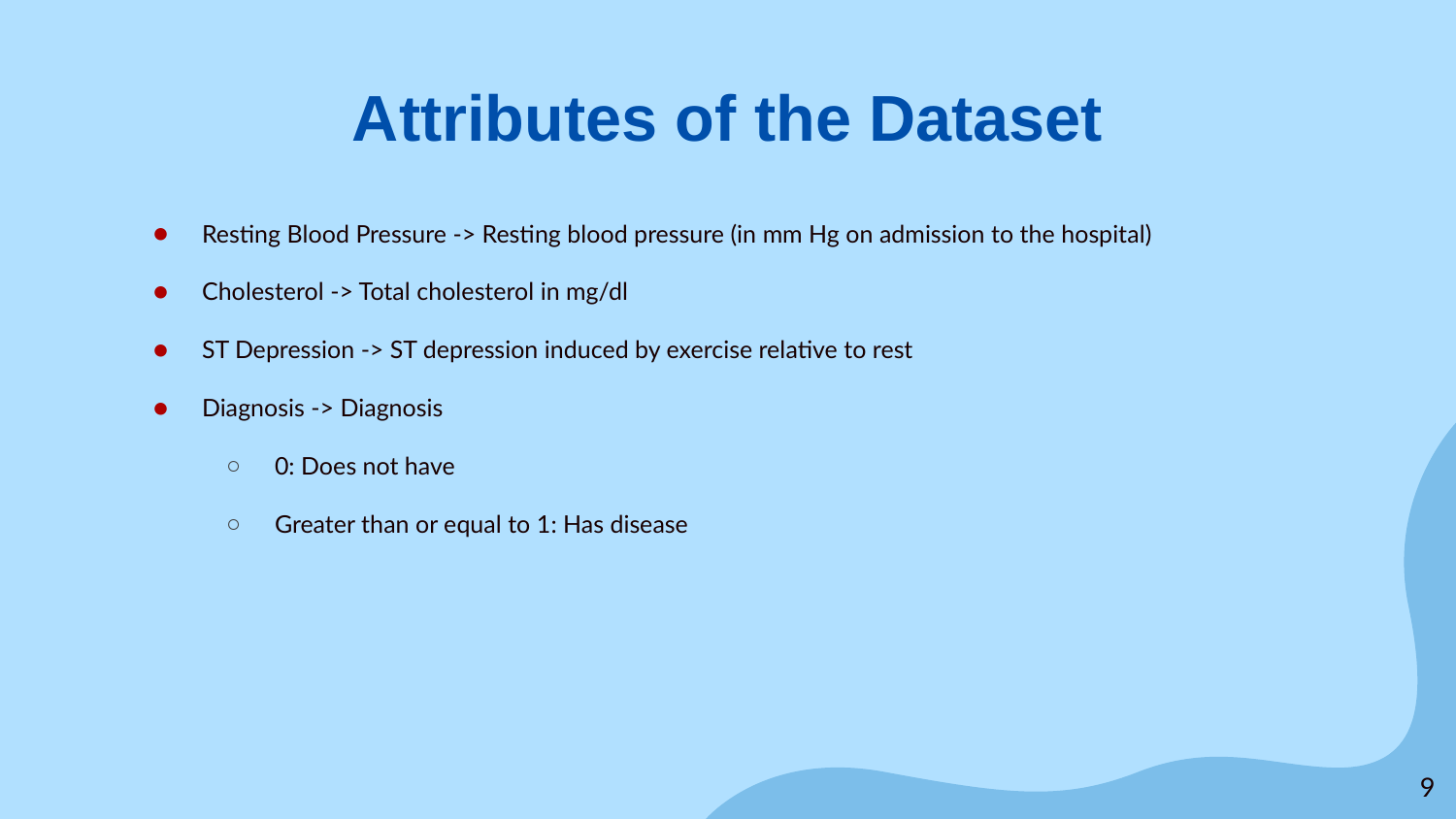

# Attributes of the Dataset
Resting Blood Pressure -> Resting blood pressure (in mm Hg on admission to the hospital)
Cholesterol -> Total cholesterol in mg/dl
ST Depression -> ST depression induced by exercise relative to rest
Diagnosis -> Diagnosis
0: Does not have
Greater than or equal to 1: Has disease
9